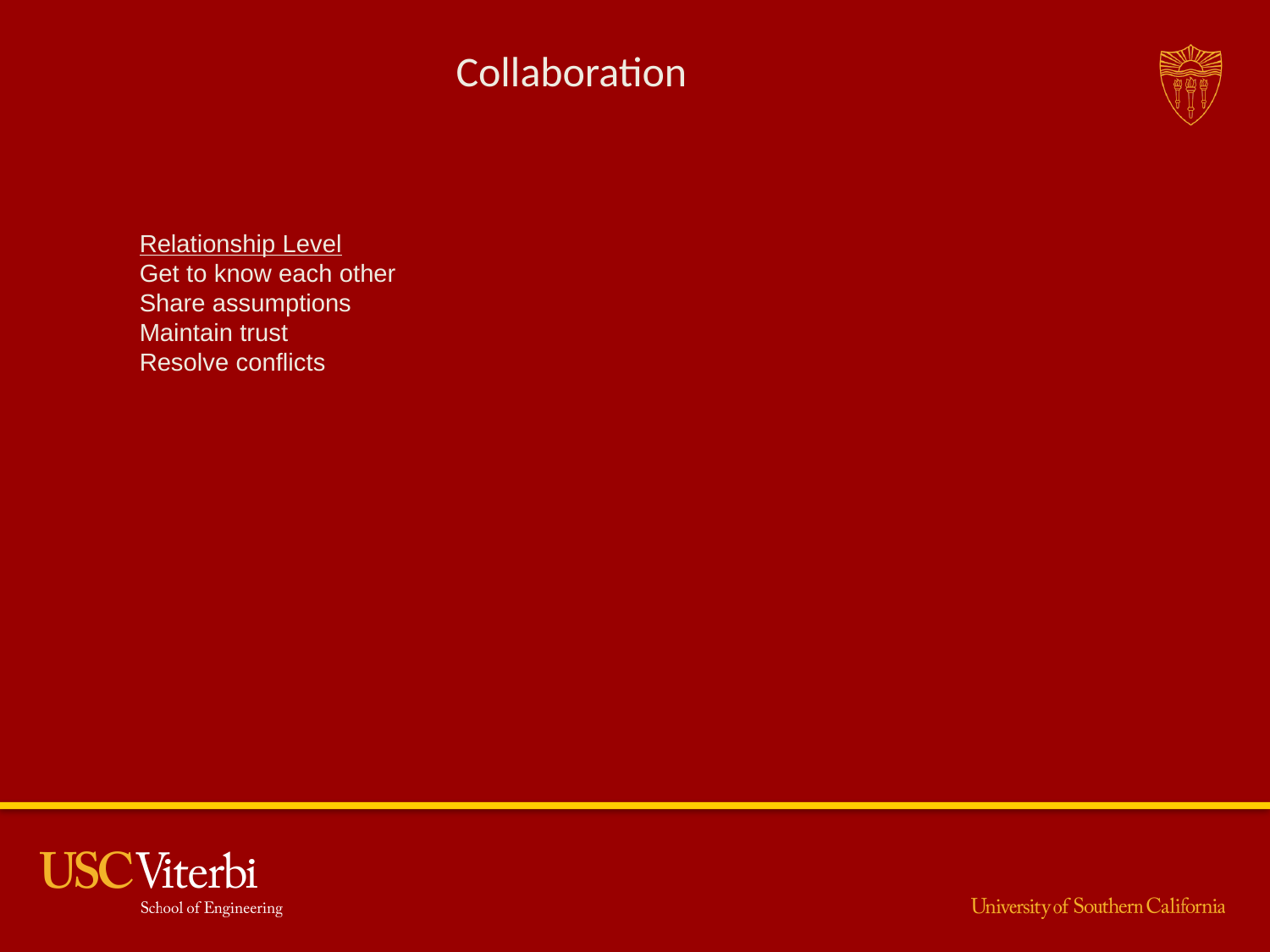

Collaboration
Relationship Level
Get to know each other
Share assumptions
Maintain trust
Resolve conflicts